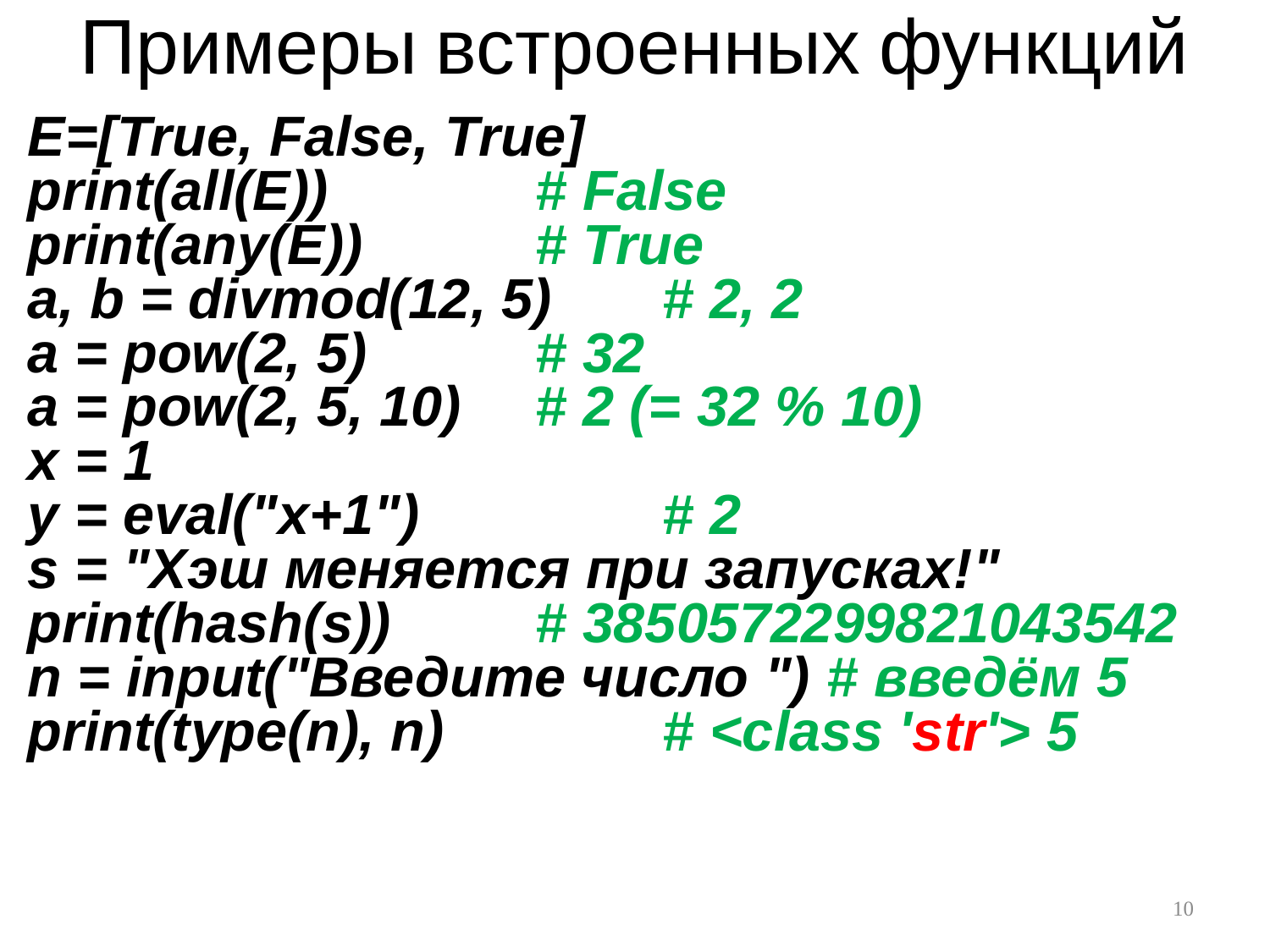

# Примеры встроенных функций
E=[True, False, True]
print(all(E))		# False
print(any(E))		# True
a, b = divmod(12, 5)	# 2, 2
a = pow(2, 5)		# 32
a = pow(2, 5, 10)	# 2 (= 32 % 10)
x = 1
y = eval("x+1")		# 2
s = "Хэш меняется при запусках!"
print(hash(s))		# 3850572299821043542
n = input("Введите число ") # введём 5
print(type(n), n)		# <class 'str'> 5

10